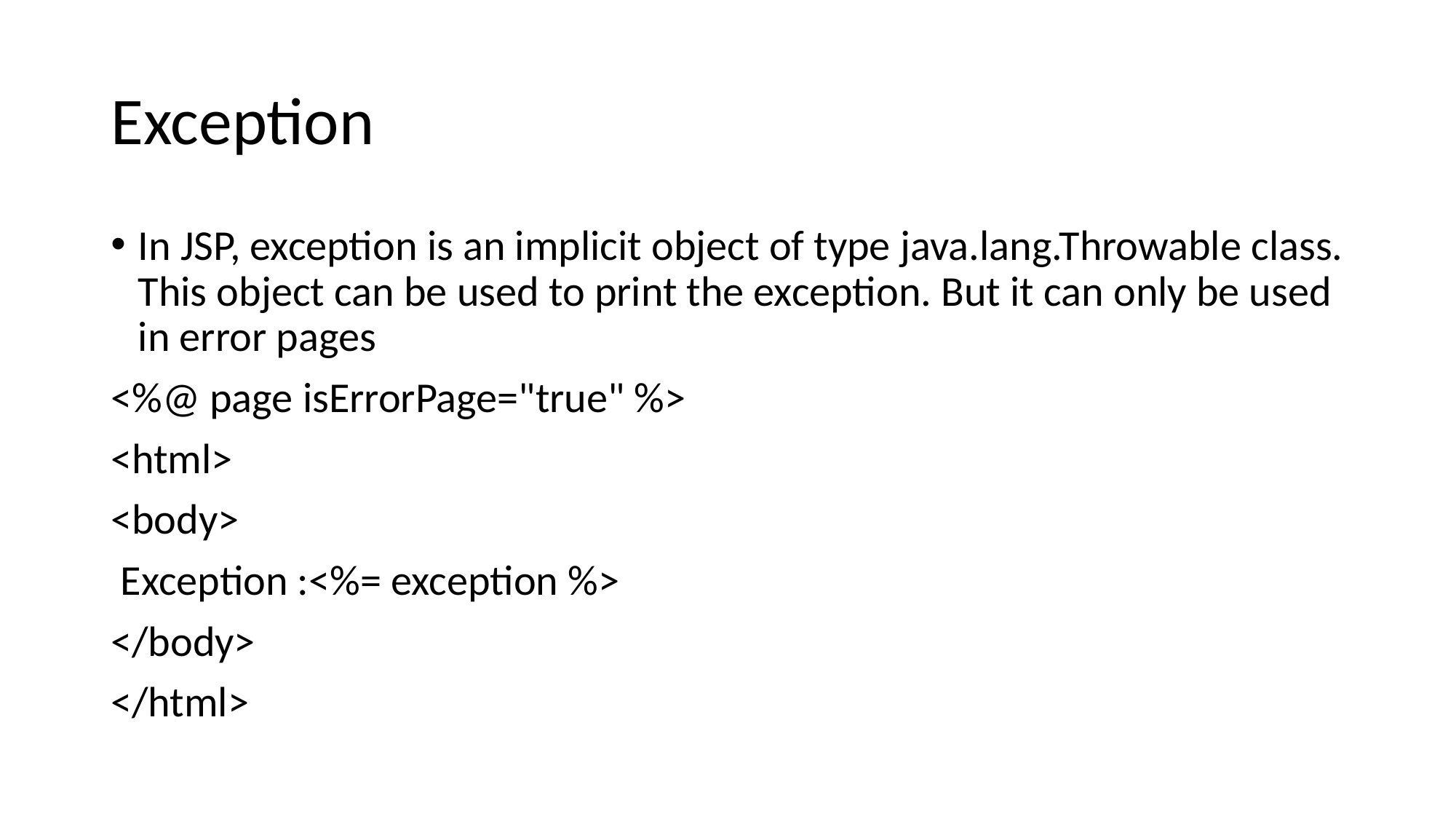

# Exception
In JSP, exception is an implicit object of type java.lang.Throwable class. This object can be used to print the exception. But it can only be used in error pages
<%@ page isErrorPage="true" %>
<html>
<body>
 Exception :<%= exception %>
</body>
</html>